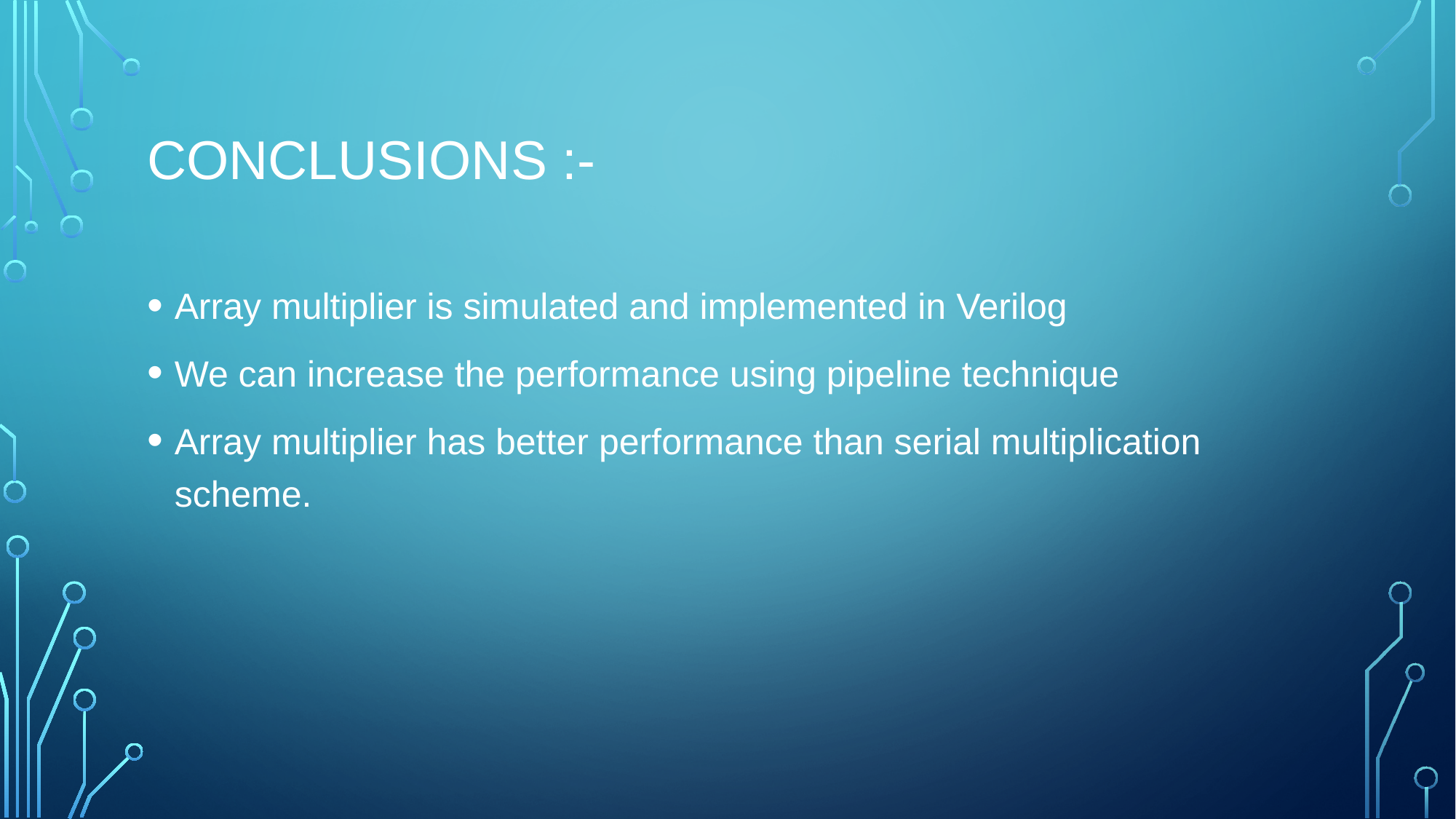

# Conclusions :-
Array multiplier is simulated and implemented in Verilog
We can increase the performance using pipeline technique
Array multiplier has better performance than serial multiplication scheme.